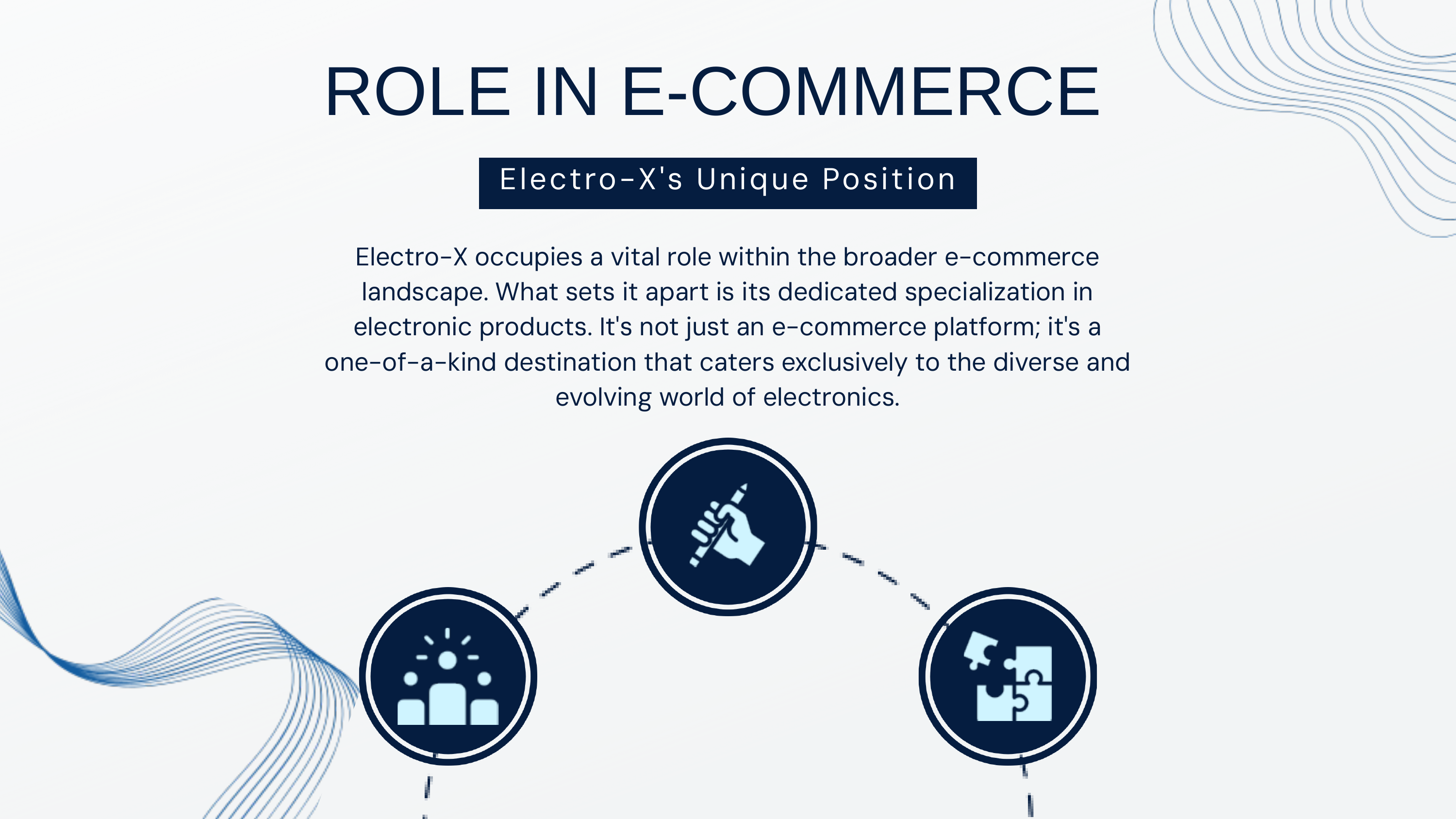

ROLE IN E-COMMERCE

Electro-X's Unique Position
Electro-X occupies a vital role within the broader e-commerce landscape. What sets it apart is its dedicated specialization in electronic products. It's not just an e-commerce platform; it's a one-of-a-kind destination that caters exclusively to the diverse and evolving world of electronics.